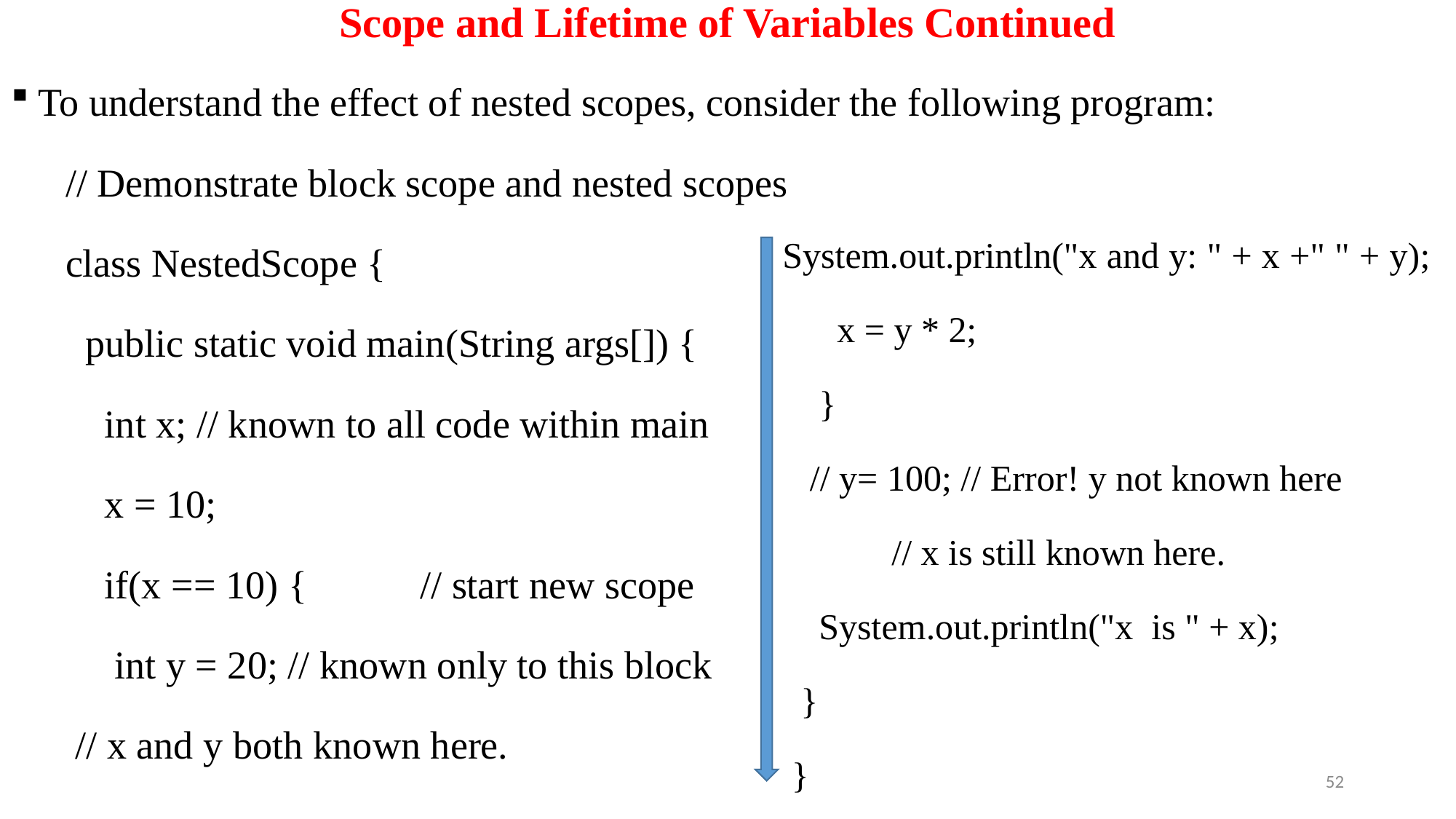

# Scope and Lifetime of Variables Continued
To understand the effect of nested scopes, consider the following program:
// Demonstrate block scope and nested scopes
class NestedScope {
  public static void main(String args[]) {
    int x; // known to all code within main
    x = 10;
    if(x == 10) { 	// start new scope
     int y = 20; // known only to this block
 // x and y both known here.

System.out.println("x and y: " + x +" " + y);
      x = y * 2;
    }
   // y= 100; // Error! y not known here
    	// x is still known here.
    System.out.println("x  is " + x);
  }
 }

52